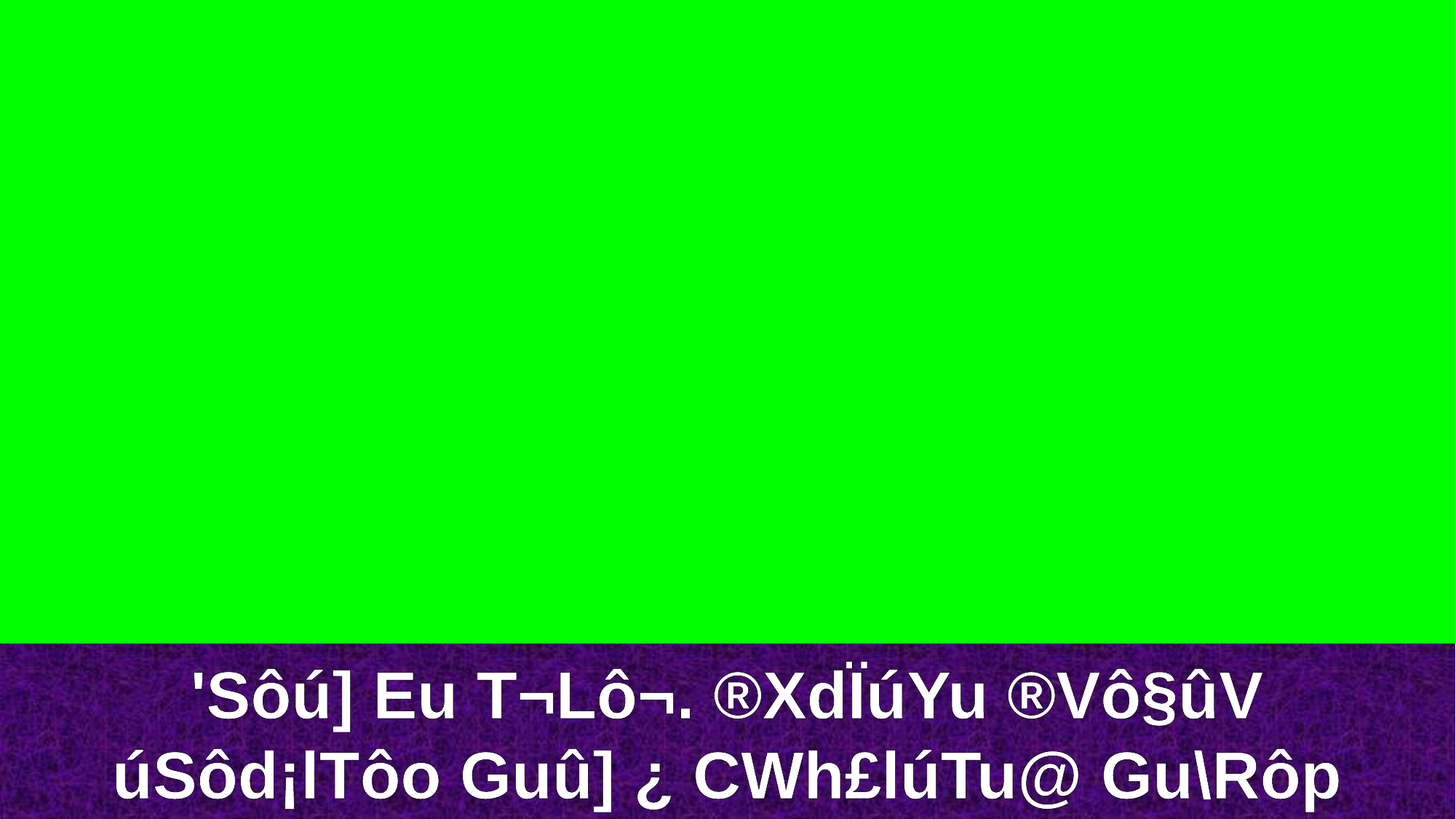

'Sôú] Eu T¬Lô¬. ®XdÏúYu ®Vô§ûV
úSôd¡lTôo Guû] ¿ CWh£lúTu@ Gu\Rôp